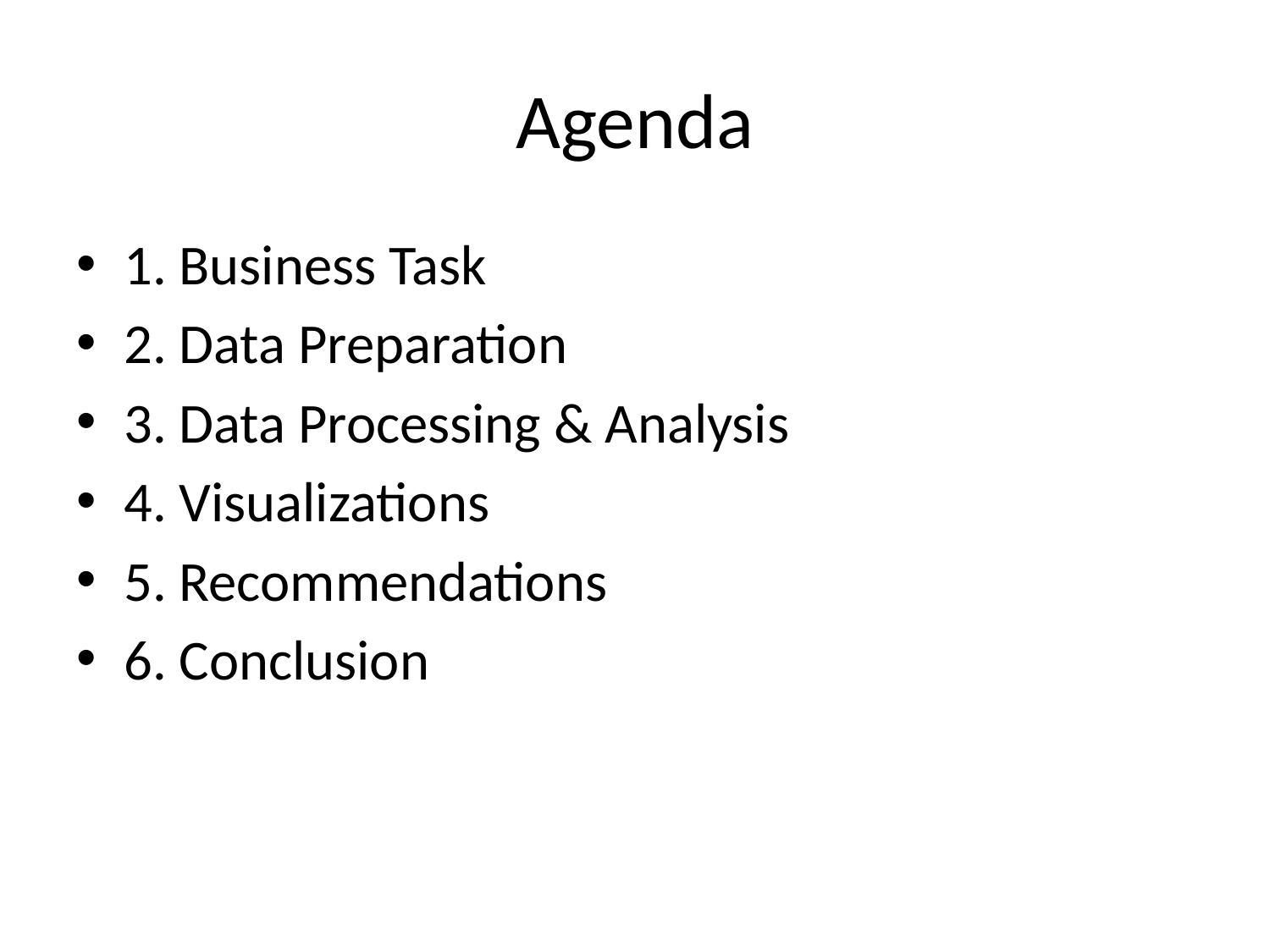

# Agenda
1. Business Task
2. Data Preparation
3. Data Processing & Analysis
4. Visualizations
5. Recommendations
6. Conclusion